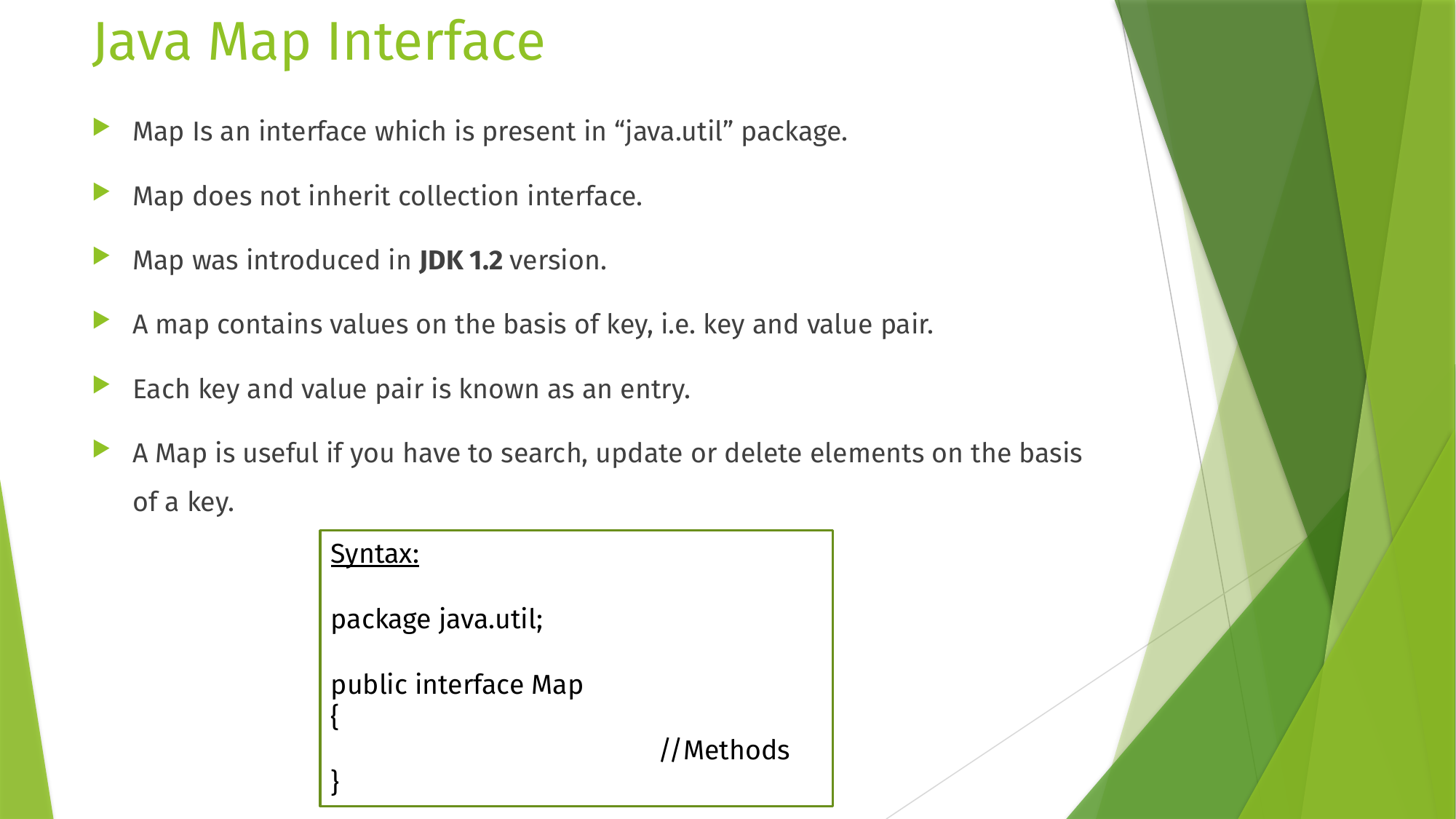

# Java Map Interface
Map Is an interface which is present in “java.util” package.
Map does not inherit collection interface.
Map was introduced in JDK 1.2 version.
A map contains values on the basis of key, i.e. key and value pair.
Each key and value pair is known as an entry.
A Map is useful if you have to search, update or delete elements on the basis of a key.
Syntax:

package java.util;

public interface Map
{
			//Methods
}